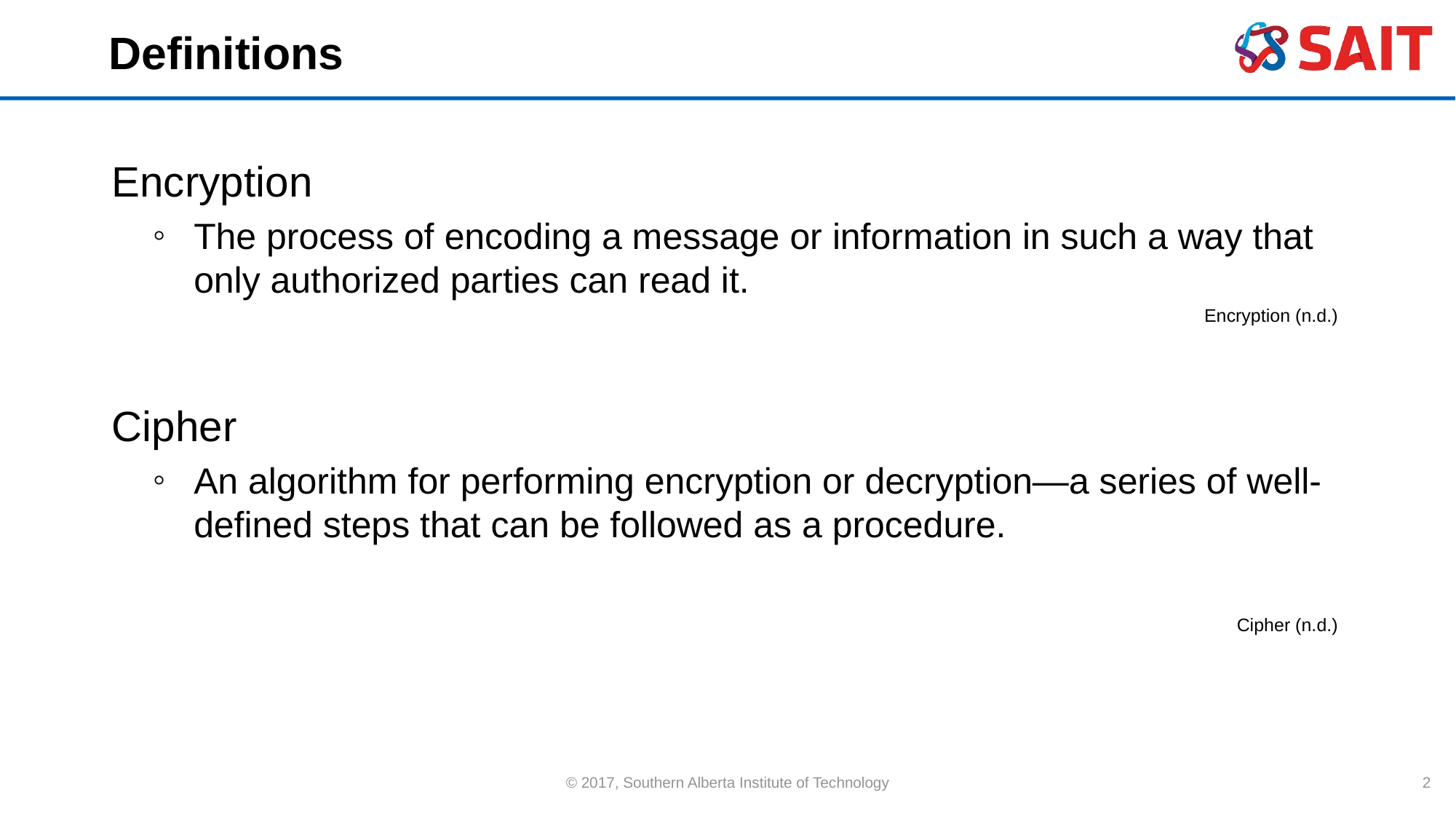

# Definitions
Encryption
The process of encoding a message or information in such a way that only authorized parties can read it.
Encryption (n.d.)

Cipher
An algorithm for performing encryption or decryption—a series of well-defined steps that can be followed as a procedure.

Cipher (n.d.)